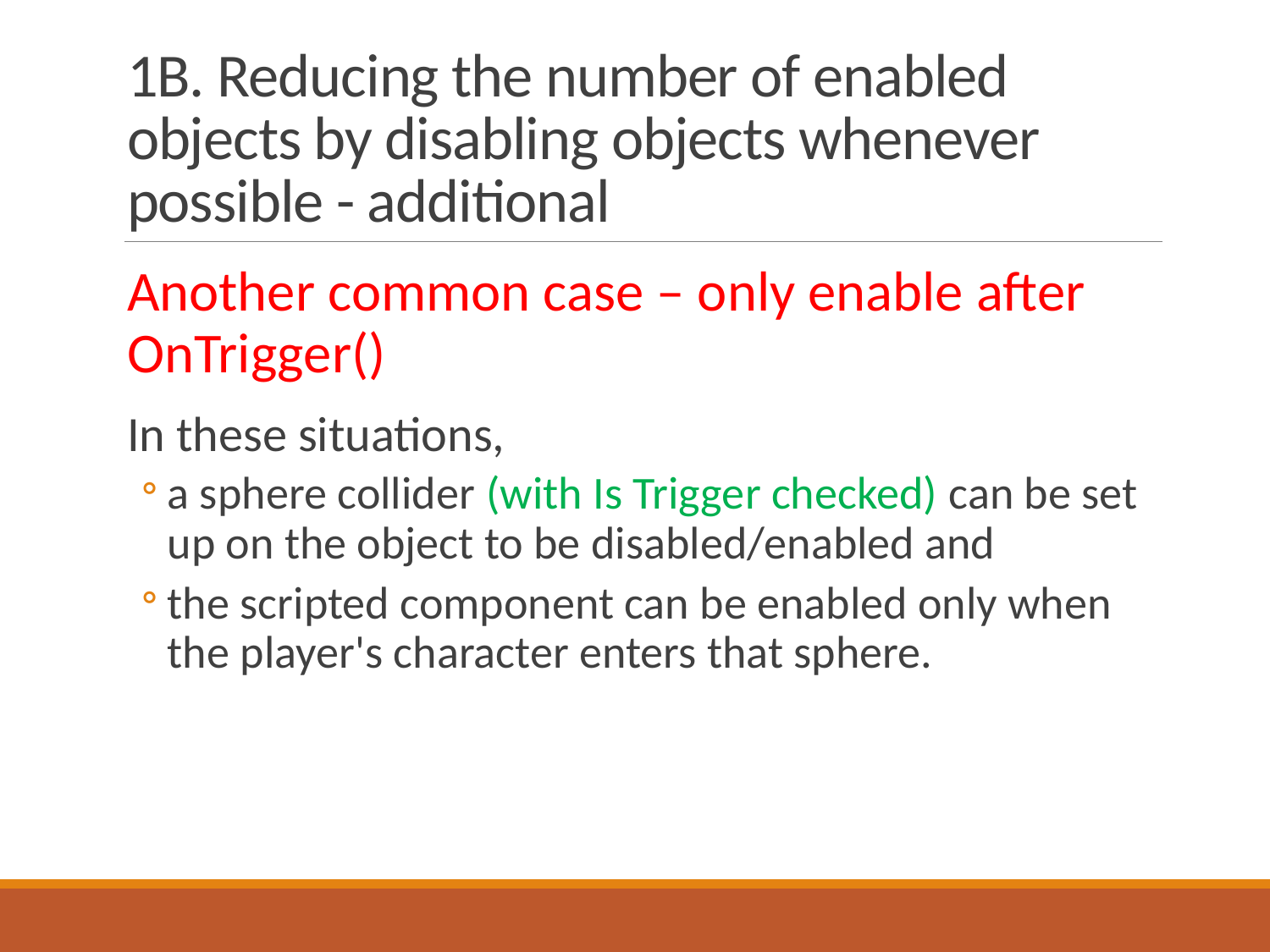

# 1B. Reducing the number of enabled objects by disabling objects whenever possible - additional
Another common case – only enable after OnTrigger()
In these situations,
a sphere collider (with Is Trigger checked) can be set up on the object to be disabled/enabled and
the scripted component can be enabled only when the player's character enters that sphere.